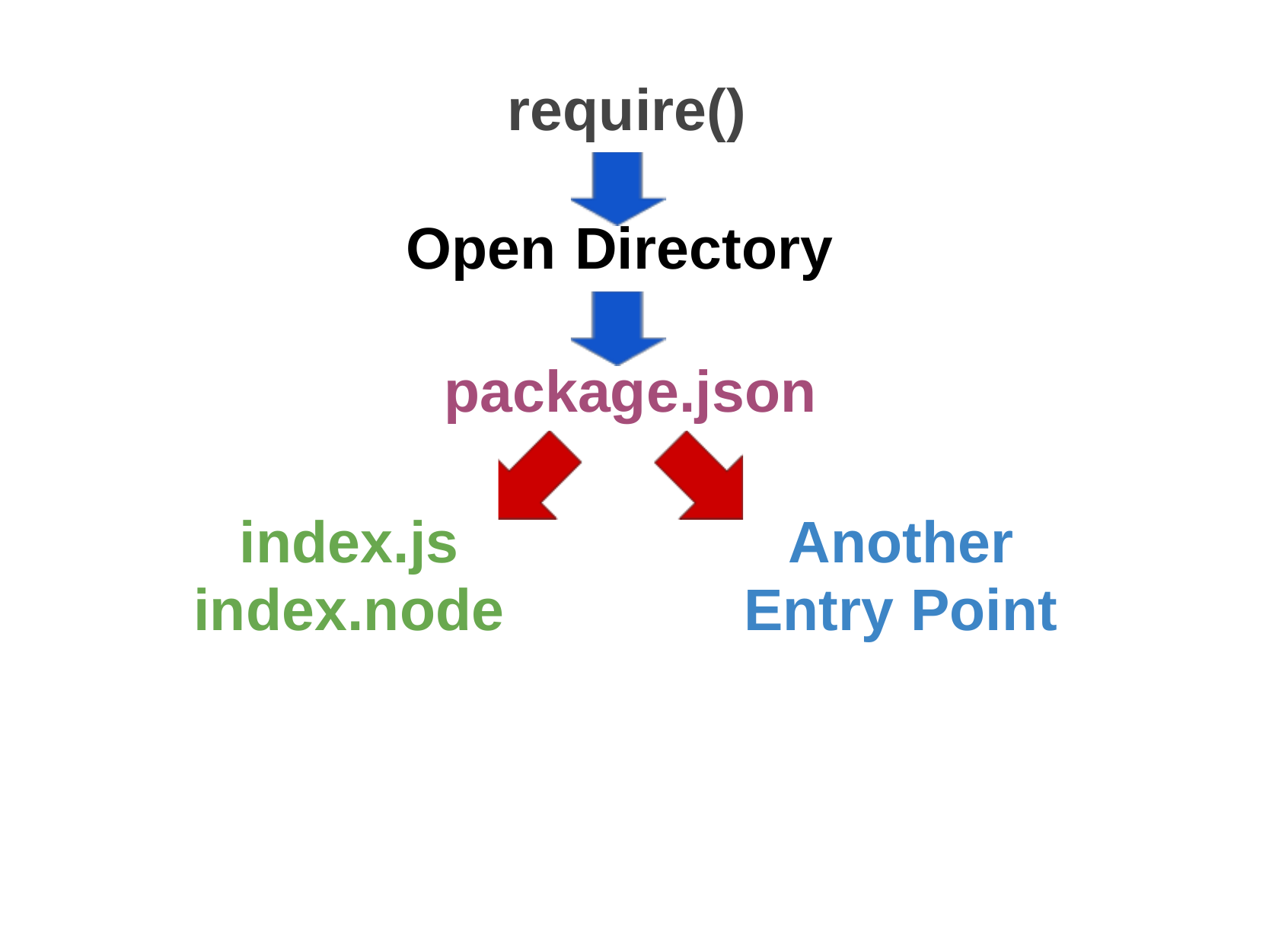

# require()

Open	Directory

package.json

index.js  index.node
Another  Entry Point